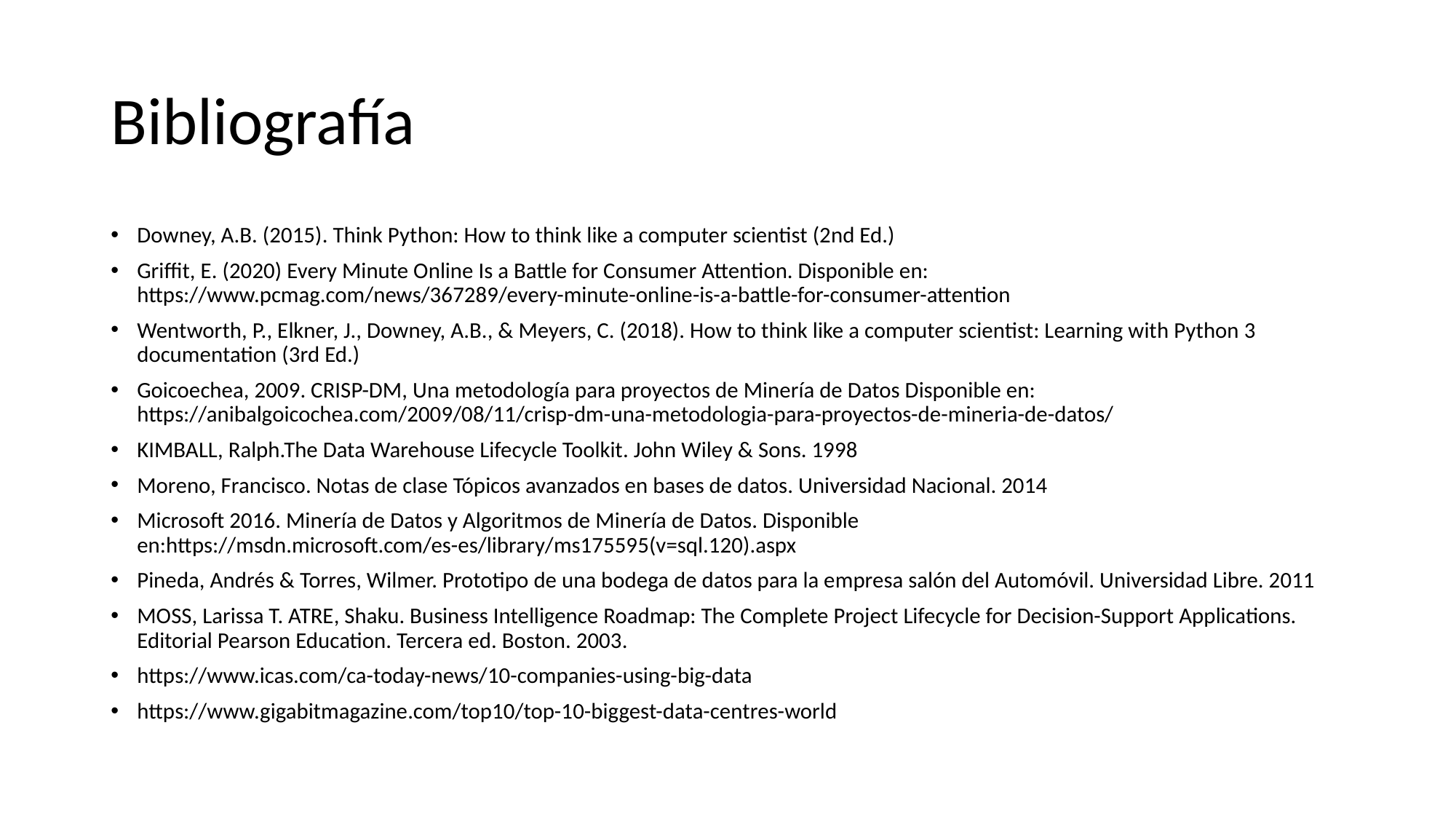

# Bibliografía
Downey, A.B. (2015). Think Python: How to think like a computer scientist (2nd Ed.)
Griffit, E. (2020) Every Minute Online Is a Battle for Consumer Attention. Disponible en: https://www.pcmag.com/news/367289/every-minute-online-is-a-battle-for-consumer-attention
Wentworth, P., Elkner, J., Downey, A.B., & Meyers, C. (2018). How to think like a computer scientist: Learning with Python 3 documentation (3rd Ed.)
Goicoechea, 2009. CRISP-DM, Una metodología para proyectos de Minería de Datos Disponible en: https://anibalgoicochea.com/2009/08/11/crisp-dm-una-metodologia-para-proyectos-de-mineria-de-datos/
KIMBALL, Ralph.The Data Warehouse Lifecycle Toolkit. John Wiley & Sons. 1998
Moreno, Francisco. Notas de clase Tópicos avanzados en bases de datos. Universidad Nacional. 2014
Microsoft 2016. Minería de Datos y Algoritmos de Minería de Datos. Disponible en:https://msdn.microsoft.com/es-es/library/ms175595(v=sql.120).aspx
Pineda, Andrés & Torres, Wilmer. Prototipo de una bodega de datos para la empresa salón del Automóvil. Universidad Libre. 2011
MOSS, Larissa T. ATRE, Shaku. Business Intelligence Roadmap: The Complete Project Lifecycle for Decision-Support Applications. Editorial Pearson Education. Tercera ed. Boston. 2003.
https://www.icas.com/ca-today-news/10-companies-using-big-data
https://www.gigabitmagazine.com/top10/top-10-biggest-data-centres-world